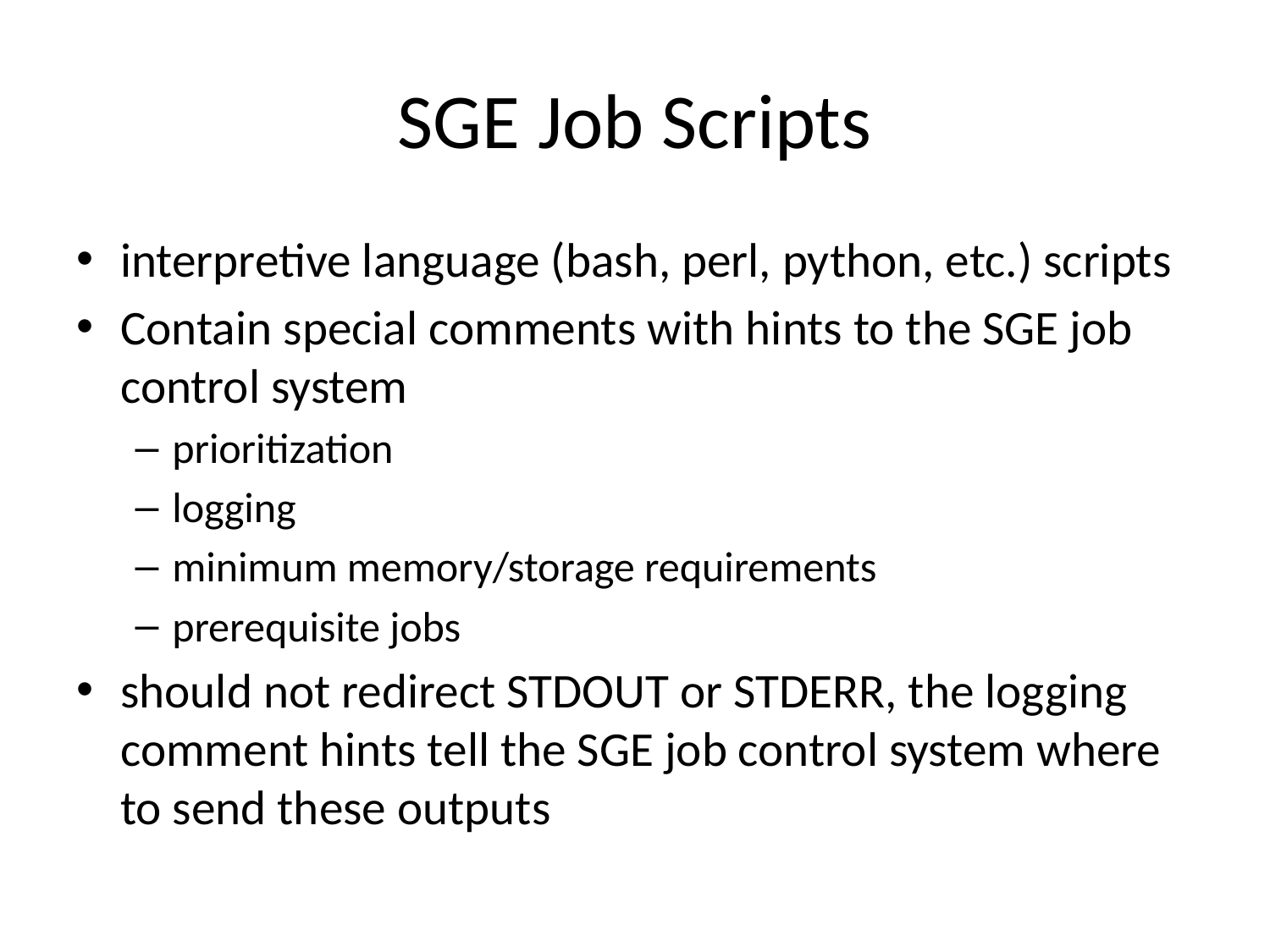

# SGE Job Scripts
interpretive language (bash, perl, python, etc.) scripts
Contain special comments with hints to the SGE job control system
prioritization
logging
minimum memory/storage requirements
prerequisite jobs
should not redirect STDOUT or STDERR, the logging comment hints tell the SGE job control system where to send these outputs